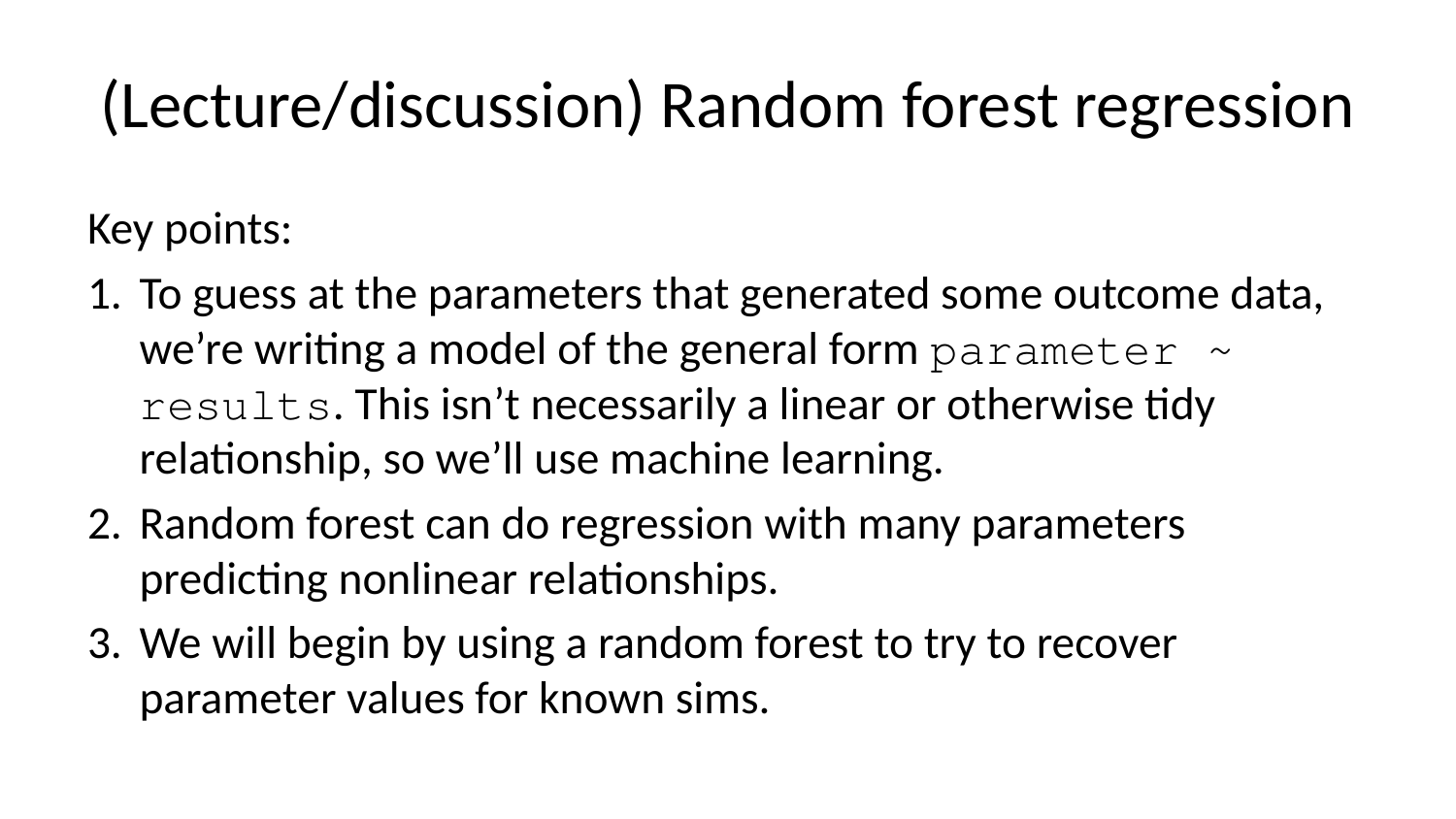

# (Lecture/discussion) Random forest regression
Key points:
To guess at the parameters that generated some outcome data, we’re writing a model of the general form parameter ~ results. This isn’t necessarily a linear or otherwise tidy relationship, so we’ll use machine learning.
Random forest can do regression with many parameters predicting nonlinear relationships.
We will begin by using a random forest to try to recover parameter values for known sims.